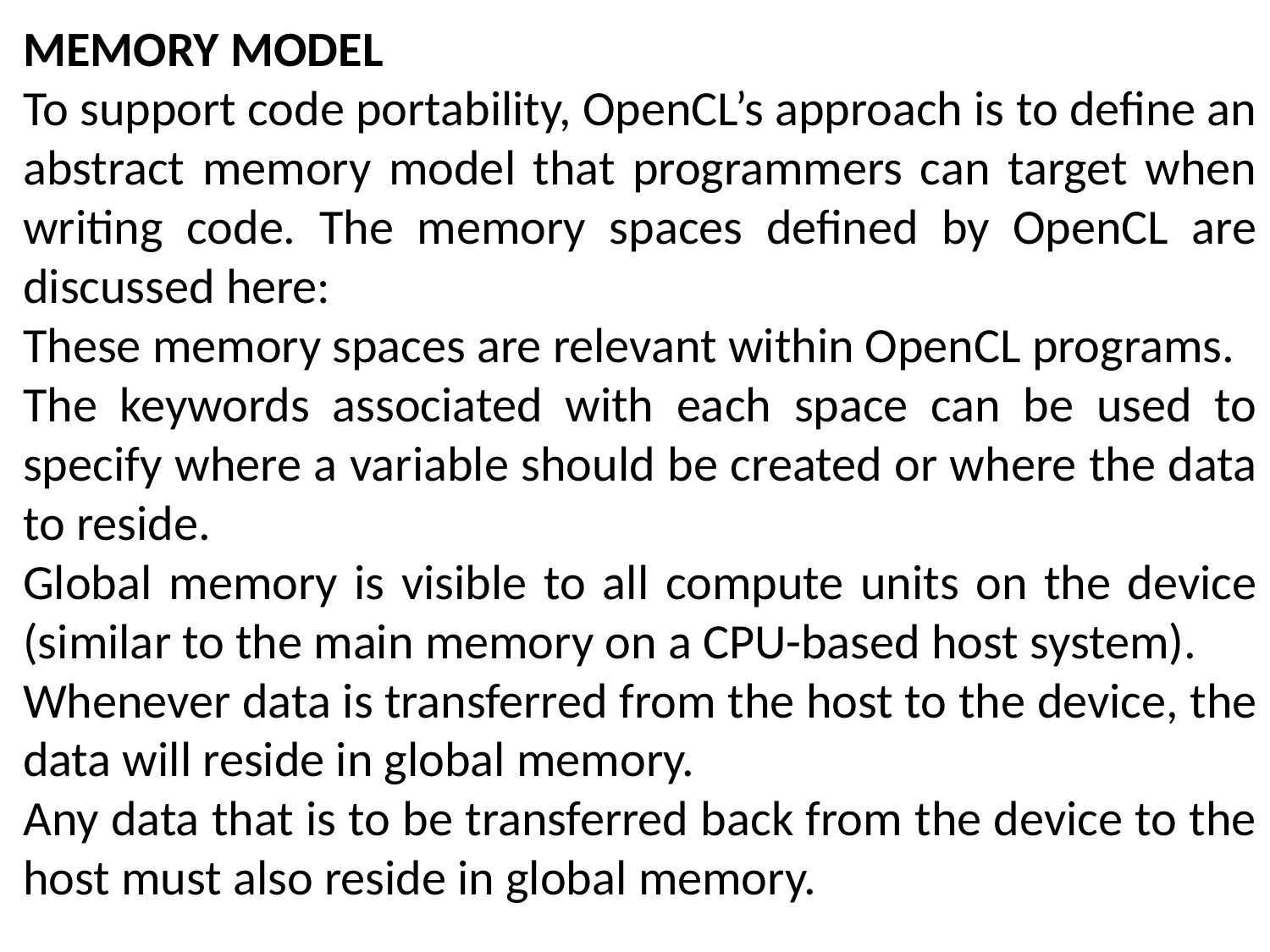

MEMORY MODEL
To support code portability, OpenCL’s approach is to define an abstract memory model that programmers can target when writing code. The memory spaces defined by OpenCL are discussed here:
These memory spaces are relevant within OpenCL programs.
The keywords associated with each space can be used to specify where a variable should be created or where the data to reside.
Global memory is visible to all compute units on the device (similar to the main memory on a CPU-based host system).
Whenever data is transferred from the host to the device, the data will reside in global memory.
Any data that is to be transferred back from the device to the host must also reside in global memory.